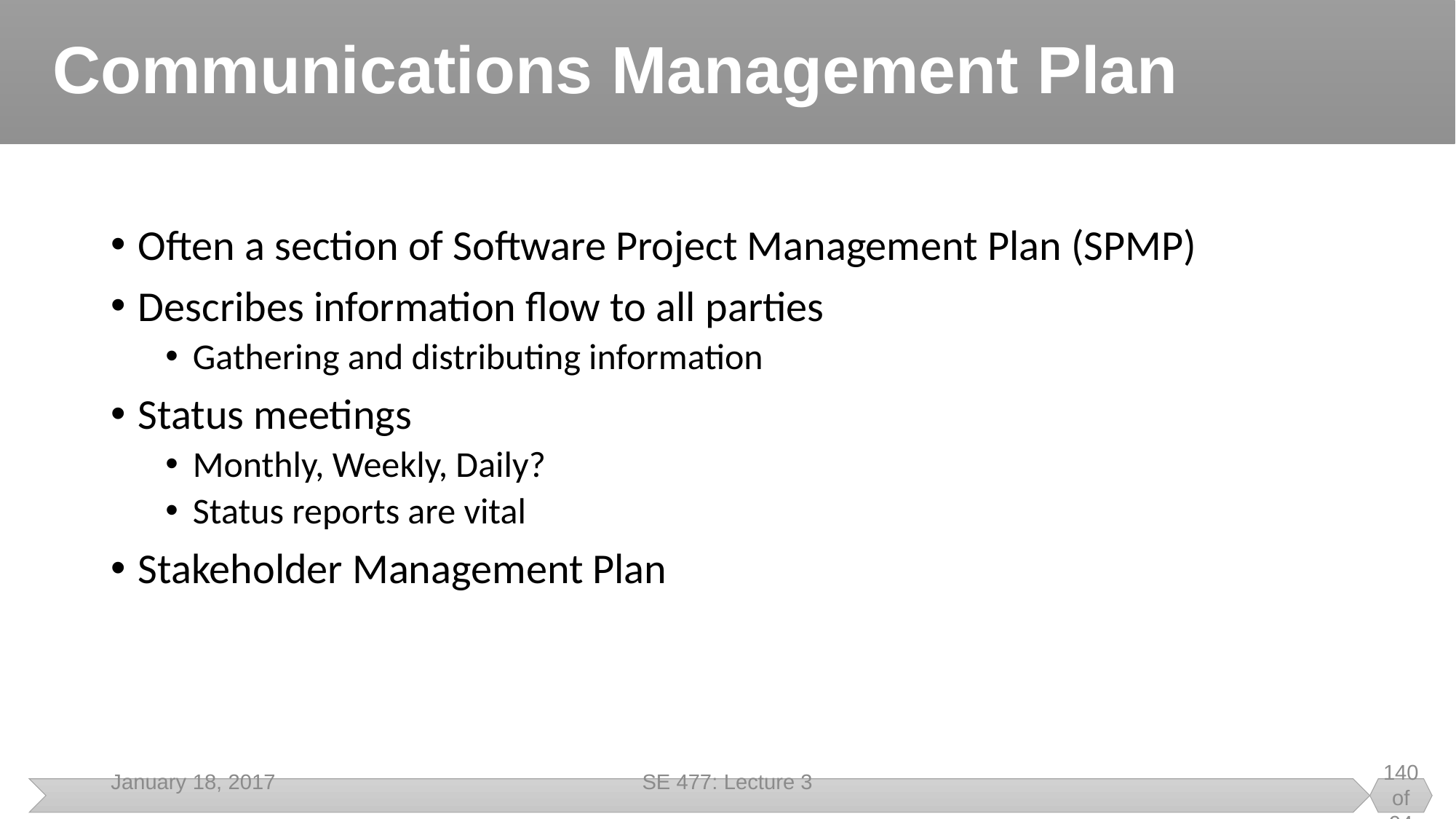

# Communications Management Plan
Often a section of Software Project Management Plan (SPMP)
Describes information flow to all parties
Gathering and distributing information
Status meetings
Monthly, Weekly, Daily?
Status reports are vital
Stakeholder Management Plan
January 18, 2017
SE 477: Lecture 3
140 of 94